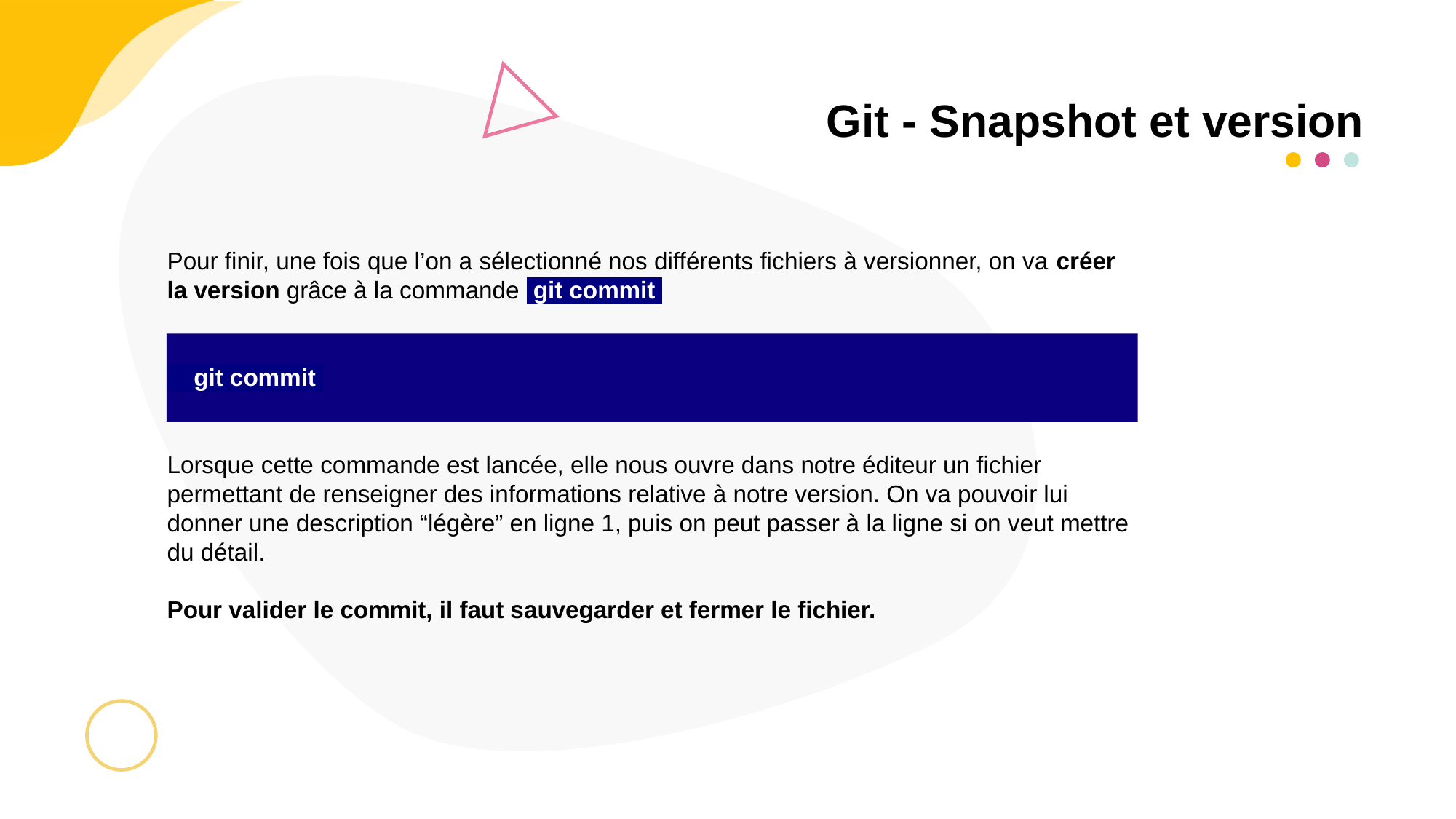

Git - Snapshot et version

Pour finir, une fois que l’on a sélectionné nos différents fichiers à versionner, on va créer la version grâce à la commande  git commit

    git commit

Lorsque cette commande est lancée, elle nous ouvre dans notre éditeur un fichier permettant de renseigner des informations relative à notre version. On va pouvoir lui donner une description “légère” en ligne 1, puis on peut passer à la ligne si on veut mettre du détail.

Pour valider le commit, il faut sauvegarder et fermer le fichier.